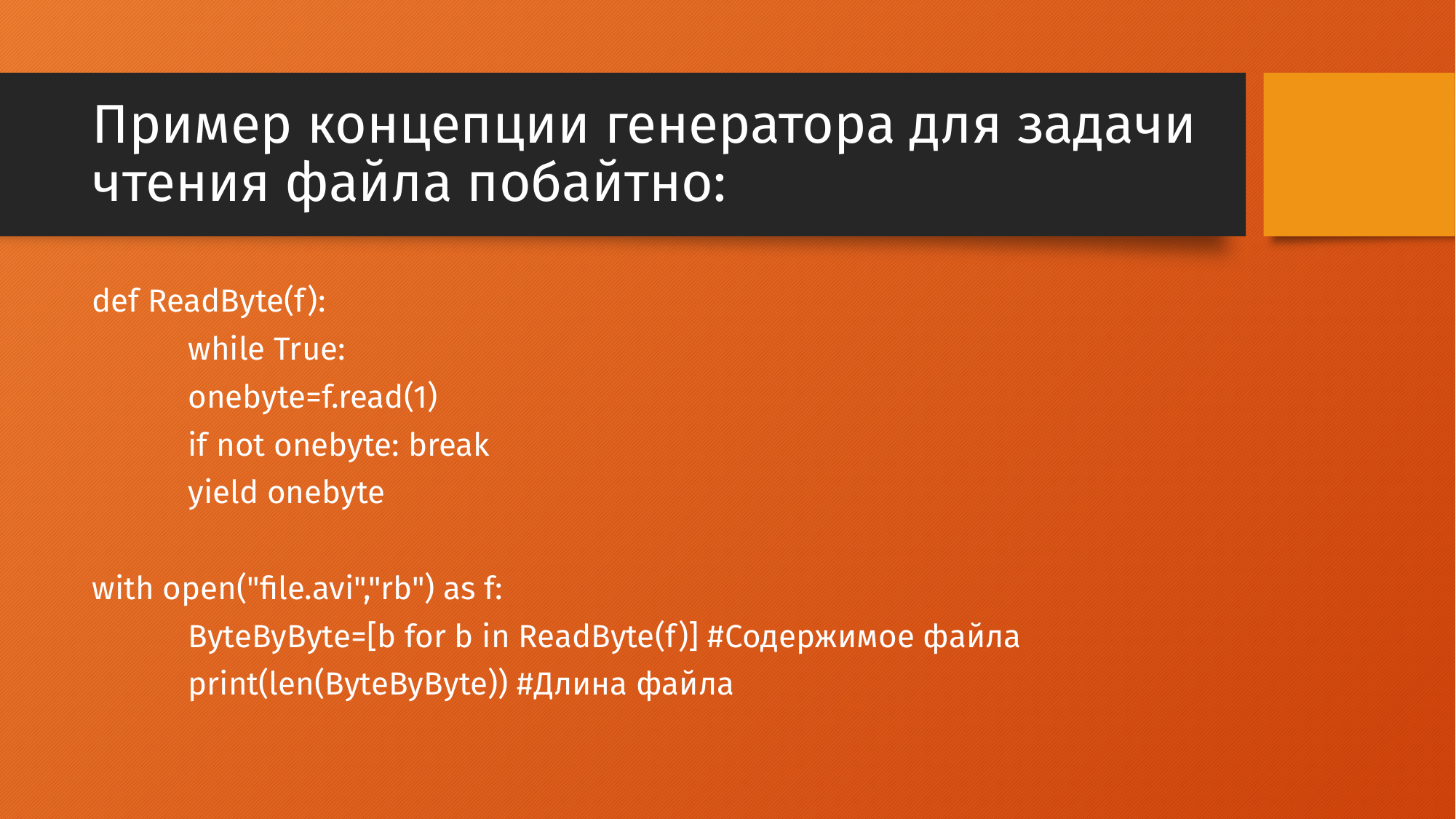

# Пример концепции генератора для задачи чтения файла побайтно:
def ReadByte(f):
	while True:
		onebyte=f.read(1)
		if not onebyte: break
		yield onebyte

with open("file.avi","rb") as f:
	ByteByByte=[b for b in ReadByte(f)] #Содержимое файла
	print(len(ByteByByte)) #Длина файла